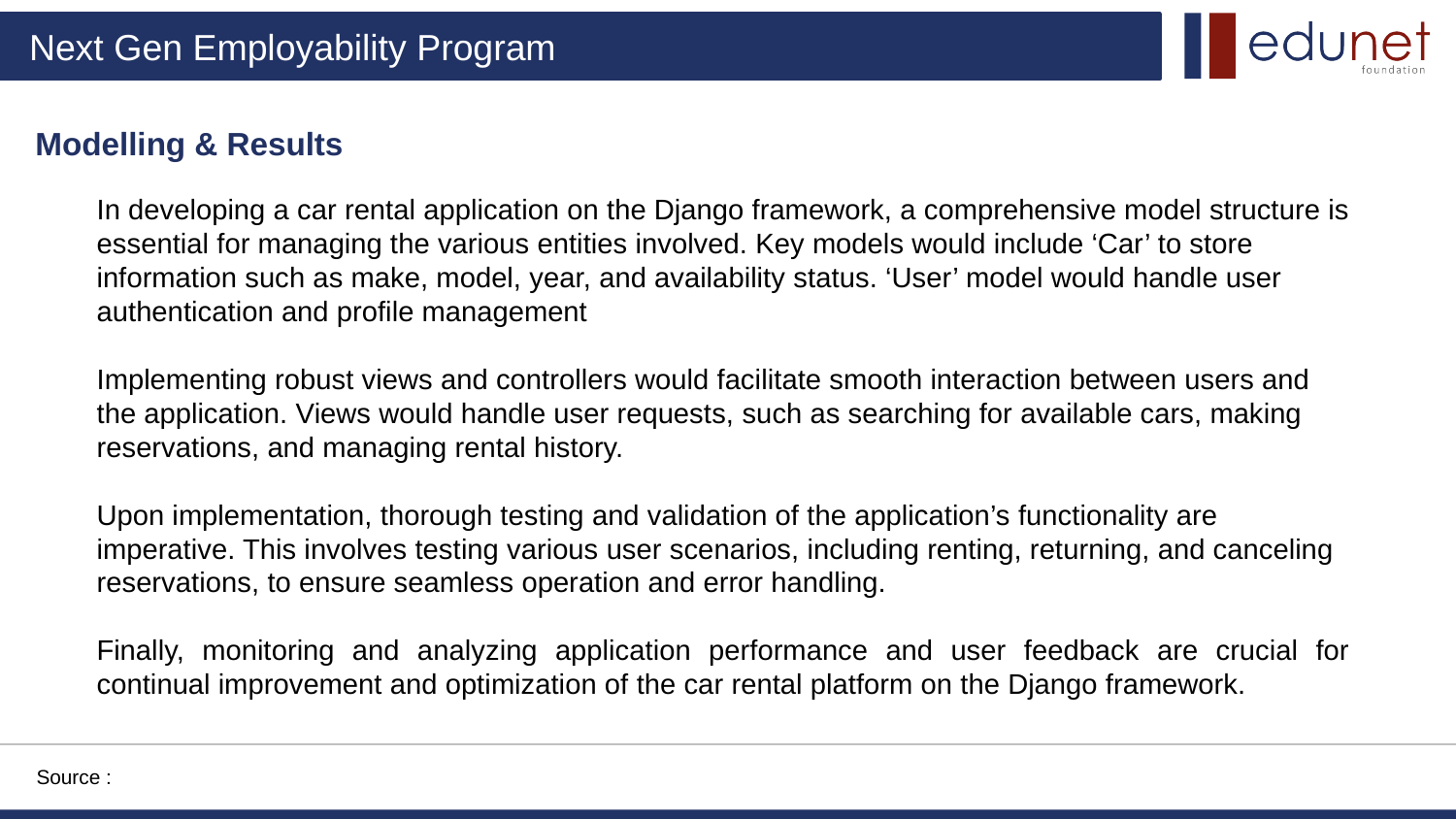

Modelling & Results
In developing a car rental application on the Django framework, a comprehensive model structure is essential for managing the various entities involved. Key models would include ‘Car’ to store information such as make, model, year, and availability status. ‘User’ model would handle user authentication and profile management

Implementing robust views and controllers would facilitate smooth interaction between users and the application. Views would handle user requests, such as searching for available cars, making reservations, and managing rental history.

Upon implementation, thorough testing and validation of the application’s functionality are imperative. This involves testing various user scenarios, including renting, returning, and canceling reservations, to ensure seamless operation and error handling.

Finally, monitoring and analyzing application performance and user feedback are crucial for continual improvement and optimization of the car rental platform on the Django framework.
Source :